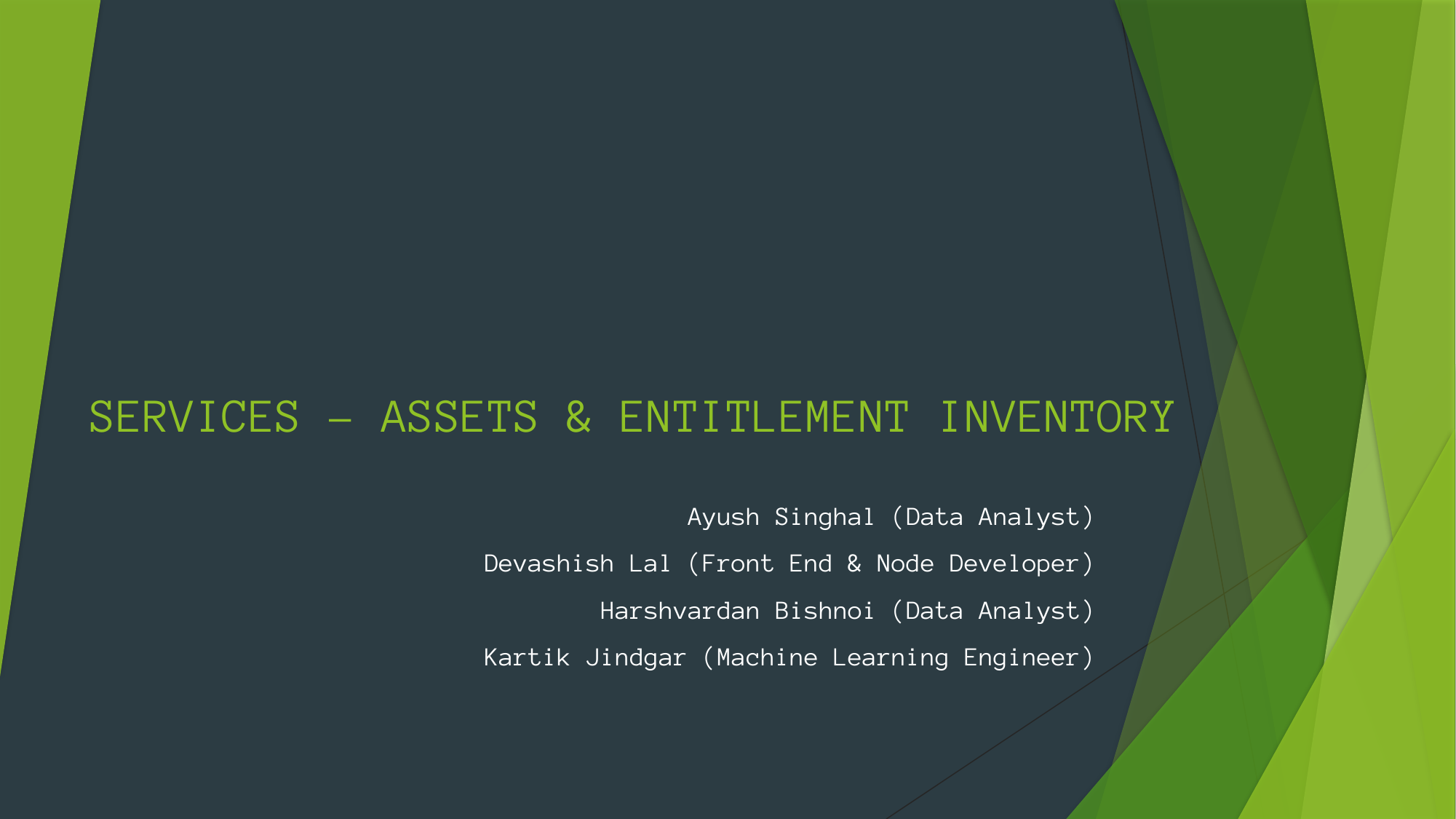

# SERVICES – ASSETS & ENTITLEMENT INVENTORY
Ayush Singhal (Data Analyst)
Devashish Lal (Front End & Node Developer)
Harshvardan Bishnoi (Data Analyst)
Kartik Jindgar (Machine Learning Engineer)